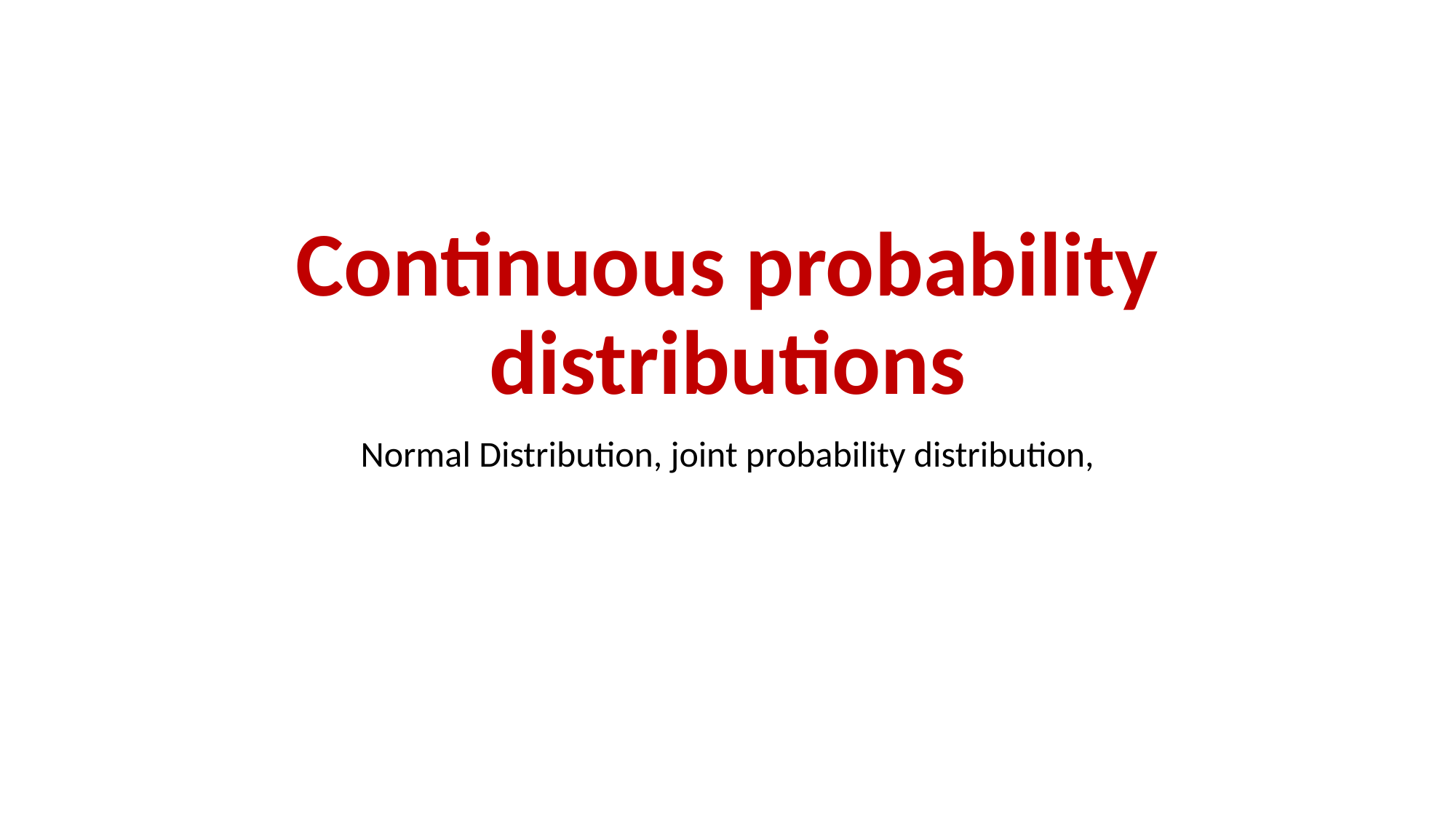

# Continuous probability distributions
Normal Distribution, joint probability distribution,